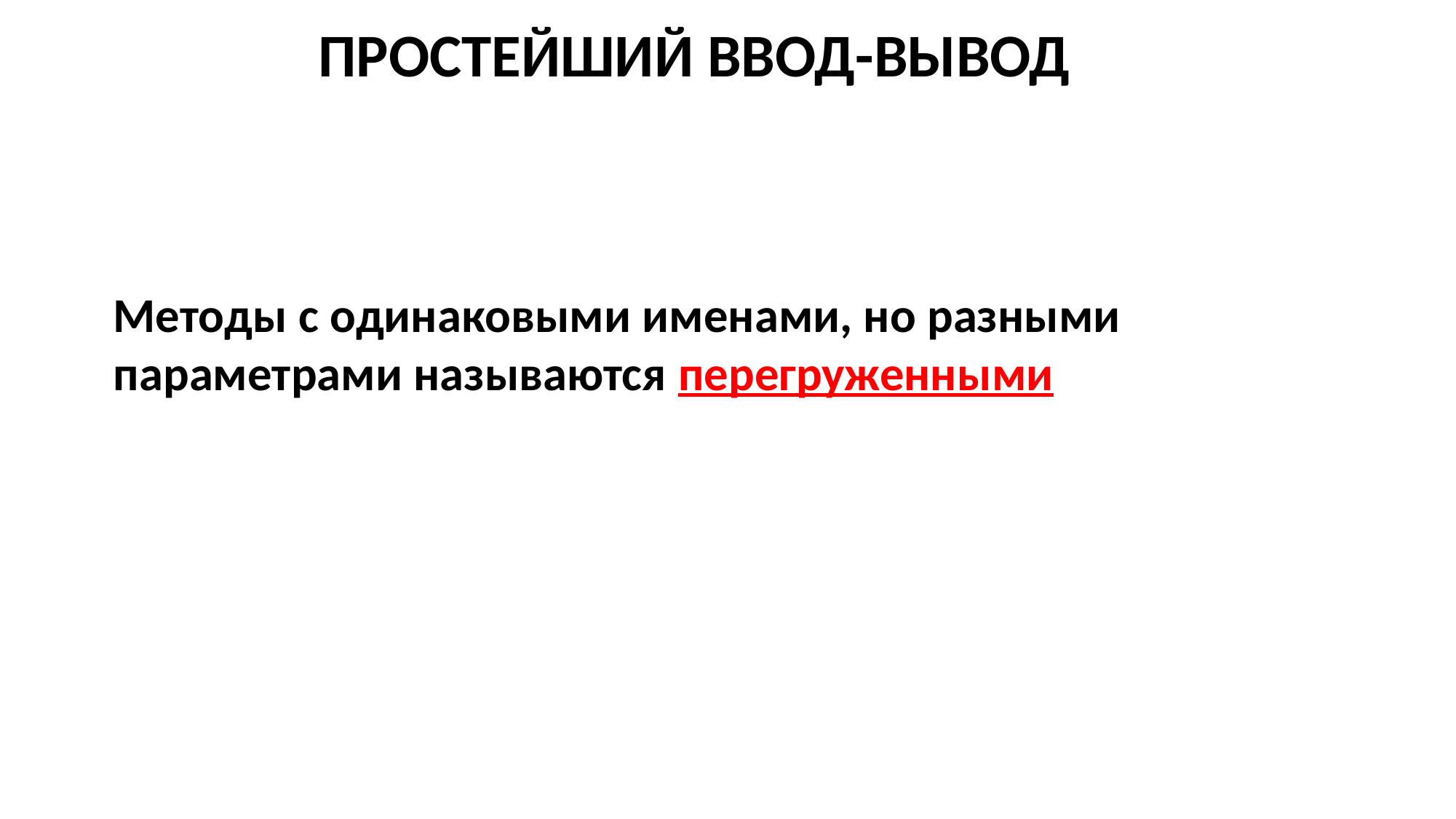

ПРОСТЕЙШИЙ ВВОД-ВЫВОД
Методы с одинаковыми именами, но разными параметрами называются перегруженными